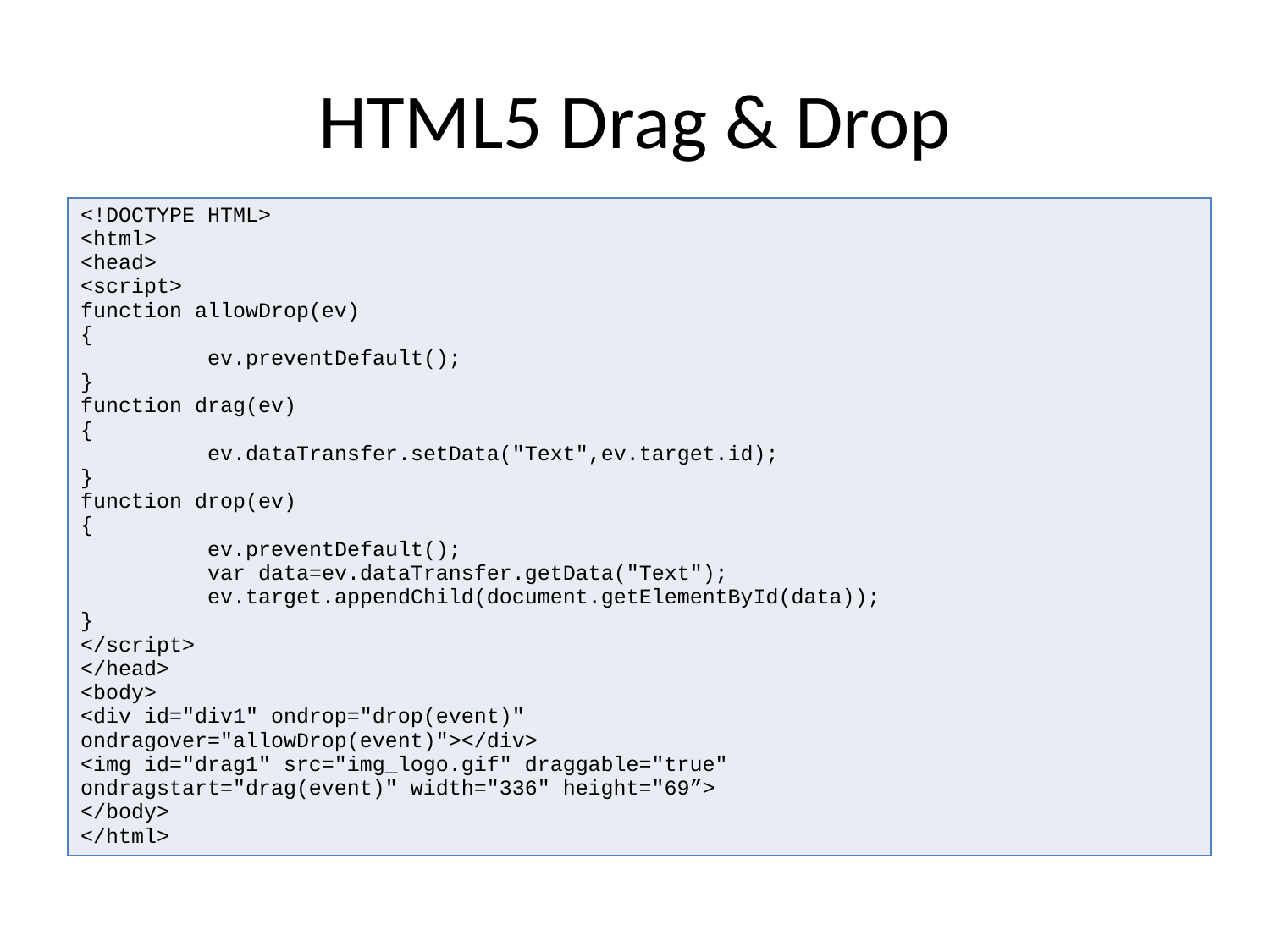

# HTML5 Drag & Drop
| <!DOCTYPE HTML> <html> <head> <script> function allowDrop(ev) { ev.preventDefault(); } function drag(ev) { ev.dataTransfer.setData("Text",ev.target.id); } function drop(ev) { ev.preventDefault(); var data=ev.dataTransfer.getData("Text"); ev.target.appendChild(document.getElementById(data)); } </script> </head> <body> <div id="div1" ondrop="drop(event)" ondragover="allowDrop(event)"></div> <img id="drag1" src="img\_logo.gif" draggable="true" ondragstart="drag(event)" width="336" height="69”> </body> </html> |
| --- |